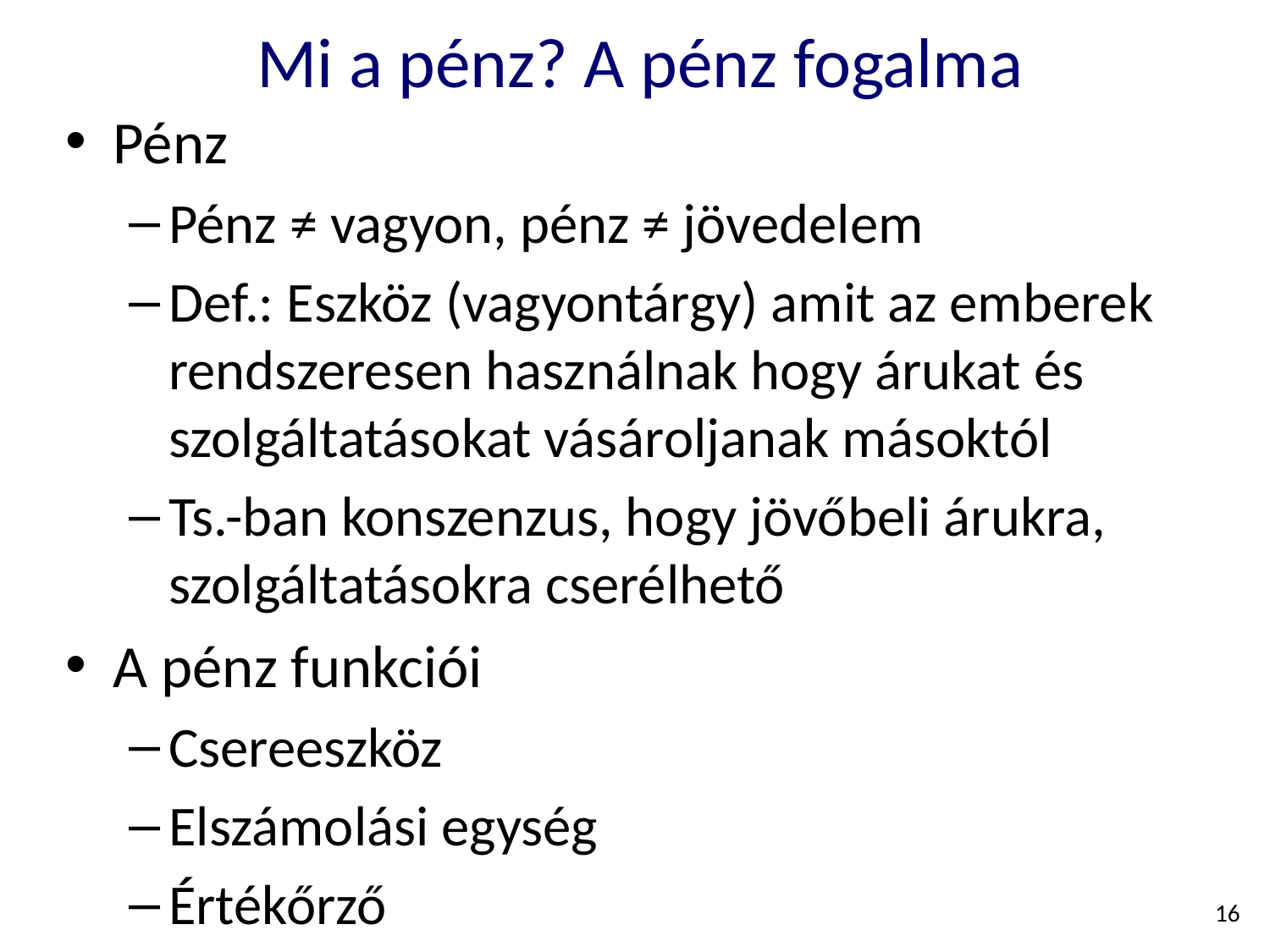

# Mi a pénz? A pénz fogalma
Pénz
Pénz ≠ vagyon, pénz ≠ jövedelem
Def.: Eszköz (vagyontárgy) amit az emberek rendszeresen használnak hogy árukat és szolgáltatásokat vásároljanak másoktól
Ts.-ban konszenzus, hogy jövőbeli árukra, szolgáltatásokra cserélhető
A pénz funkciói
Csereeszköz
Elszámolási egység
Értékőrző
16